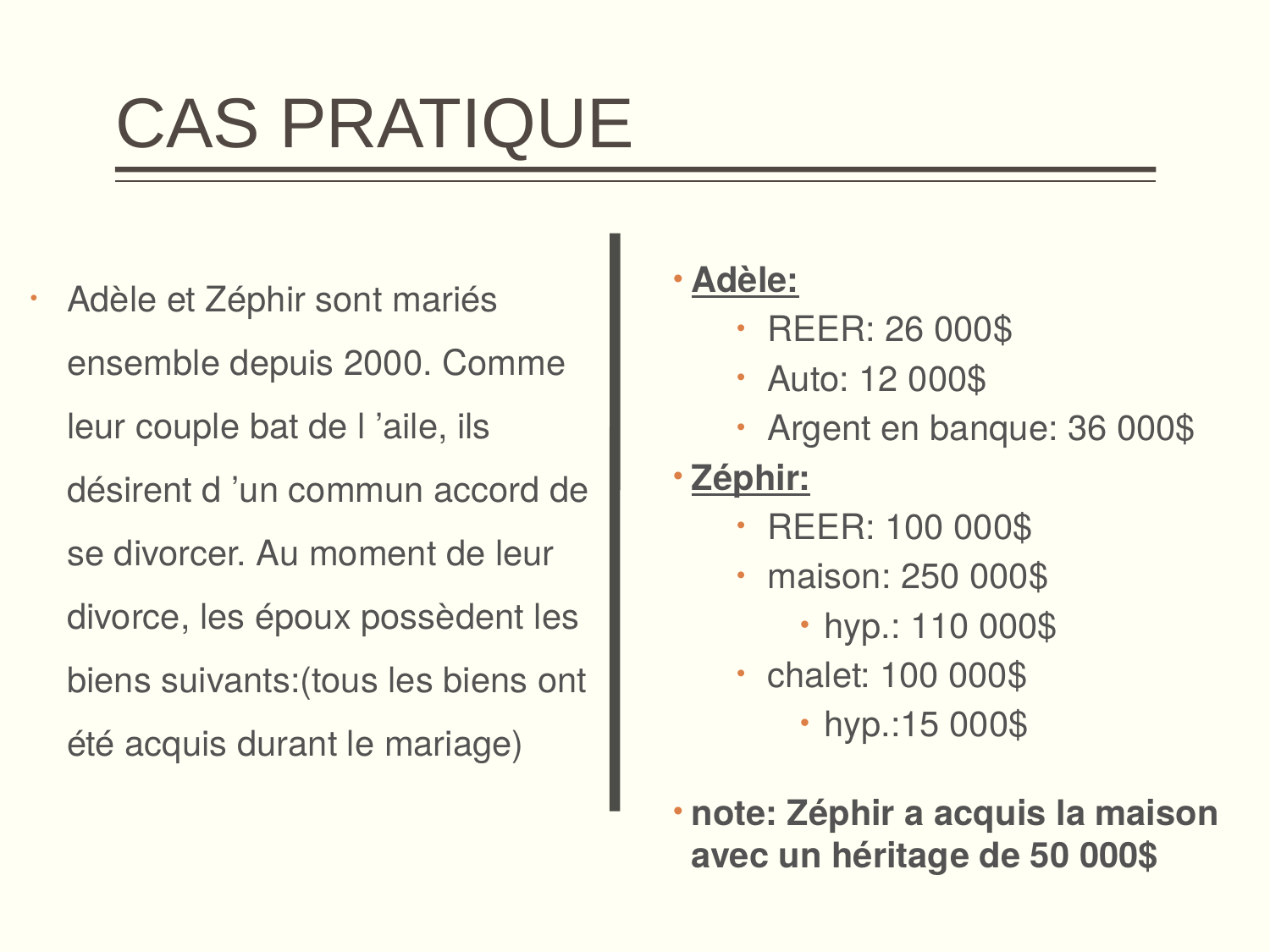

# CAS PRATIQUE

Adèle et Zéphir sont mariés ensemble depuis 2000. Comme leur couple bat de l ’aile, ils désirent d ’un commun accord de se divorcer. Au moment de leur divorce, les époux possèdent les biens suivants:(tous les biens ont été acquis durant le mariage)
Adèle:
REER: 26 000$
Auto: 12 000$
Argent en banque: 36 000$
Zéphir:
REER: 100 000$
maison: 250 000$
hyp.: 110 000$
chalet: 100 000$
hyp.:15 000$

note: Zéphir a acquis la maison avec un héritage de 50 000$